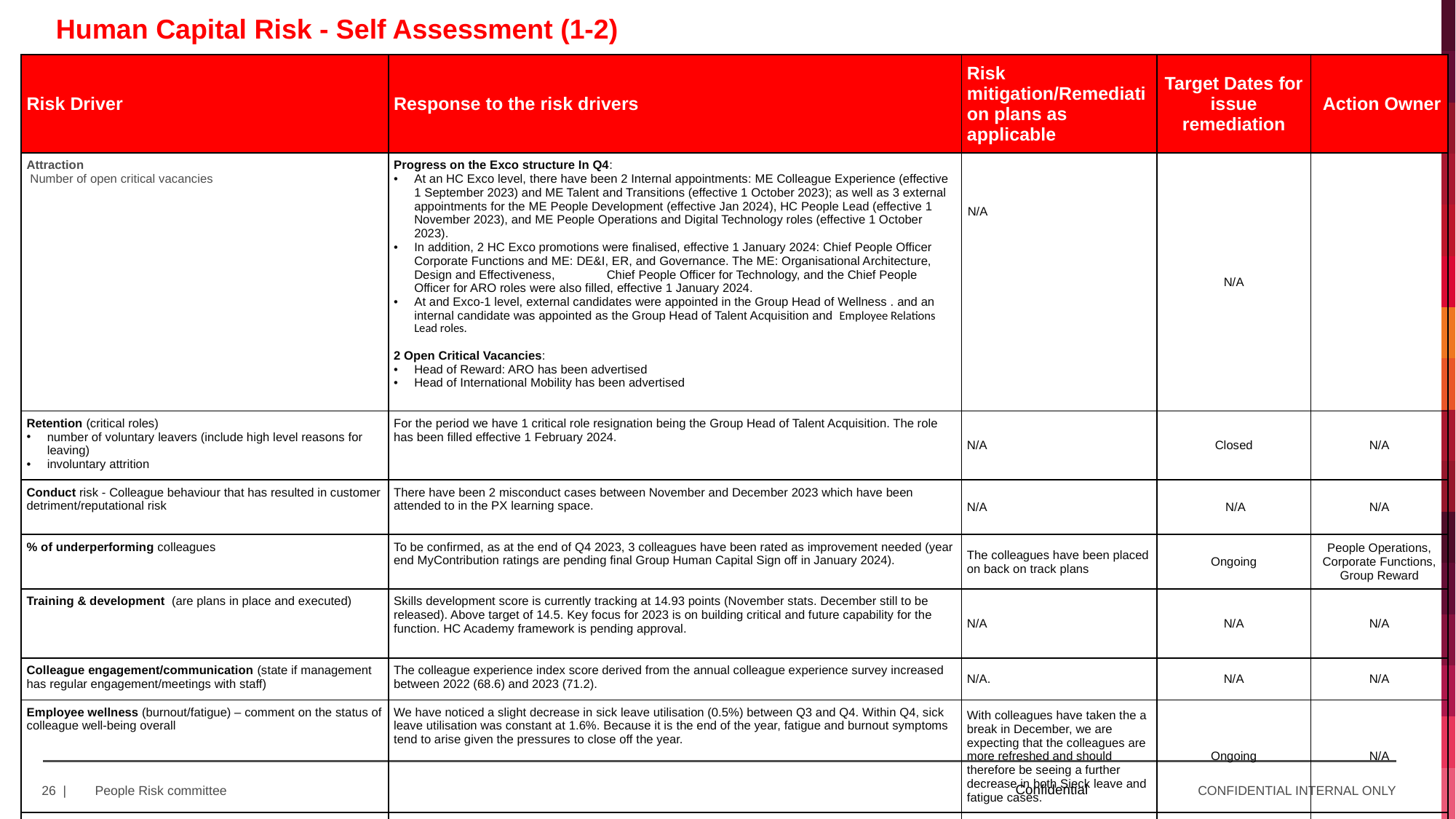

Human Capital Risk - Self Assessment (1-2)
| Risk Driver | Response to the risk drivers | Risk mitigation/Remediation plans as applicable | Target Dates for issue remediation | Action Owner |
| --- | --- | --- | --- | --- |
| Attraction Number of open critical vacancies | Progress on the Exco structure In Q4: At an HC Exco level, there have been 2 Internal appointments: ME Colleague Experience (effective 1 September 2023) and ME Talent and Transitions (effective 1 October 2023); as well as 3 external appointments for the ME People Development (effective Jan 2024), HC People Lead (effective 1 November 2023), and ME People Operations and Digital Technology roles (effective 1 October 2023). In addition, 2 HC Exco promotions were finalised, effective 1 January 2024: Chief People Officer Corporate Functions and ME: DE&I, ER, and Governance. The ME: Organisational Architecture, Design and Effectiveness, Chief People Officer for Technology, and the Chief People Officer for ARO roles were also filled, effective 1 January 2024. At and Exco-1 level, external candidates were appointed in the Group Head of Wellness . and an internal candidate was appointed as the Group Head of Talent Acquisition and Employee Relations Lead roles. 2 Open Critical Vacancies: Head of Reward: ARO has been advertised Head of International Mobility has been advertised | N/A | N/A |  |
| Retention (critical roles) number of voluntary leavers (include high level reasons for leaving) involuntary attrition | For the period we have 1 critical role resignation being the Group Head of Talent Acquisition. The role has been filled effective 1 February 2024. | N/A | Closed | N/A |
| Conduct risk - Colleague behaviour that has resulted in customer detriment/reputational risk | There have been 2 misconduct cases between November and December 2023 which have been attended to in the PX learning space. | N/A | N/A | N/A |
| % of underperforming colleagues | To be confirmed, as at the end of Q4 2023, 3 colleagues have been rated as improvement needed (year end MyContribution ratings are pending final Group Human Capital Sign off in January 2024). | The colleagues have been placed on back on track plans | Ongoing | People Operations, Corporate Functions, Group Reward |
| Training & development (are plans in place and executed) | Skills development score is currently tracking at 14.93 points (November stats. December still to be released). Above target of 14.5. Key focus for 2023 is on building critical and future capability for the function. HC Academy framework is pending approval. | N/A | N/A | N/A |
| Colleague engagement/communication (state if management has regular engagement/meetings with staff) | The colleague experience index score derived from the annual colleague experience survey increased between 2022 (68.6) and 2023 (71.2). | N/A. | N/A | N/A |
| Employee wellness (burnout/fatigue) – comment on the status of colleague well-being overall | We have noticed a slight decrease in sick leave utilisation (0.5%) between Q3 and Q4. Within Q4, sick leave utilisation was constant at 1.6%. Because it is the end of the year, fatigue and burnout symptoms tend to arise given the pressures to close off the year. | With colleagues have taken the a break in December, we are expecting that the colleagues are more refreshed and should therefore be seeing a further decrease in both Sieck leave and fatigue cases. | Ongoing | N/A |
| Emerging risks: | None |  |  |  |
Confidential